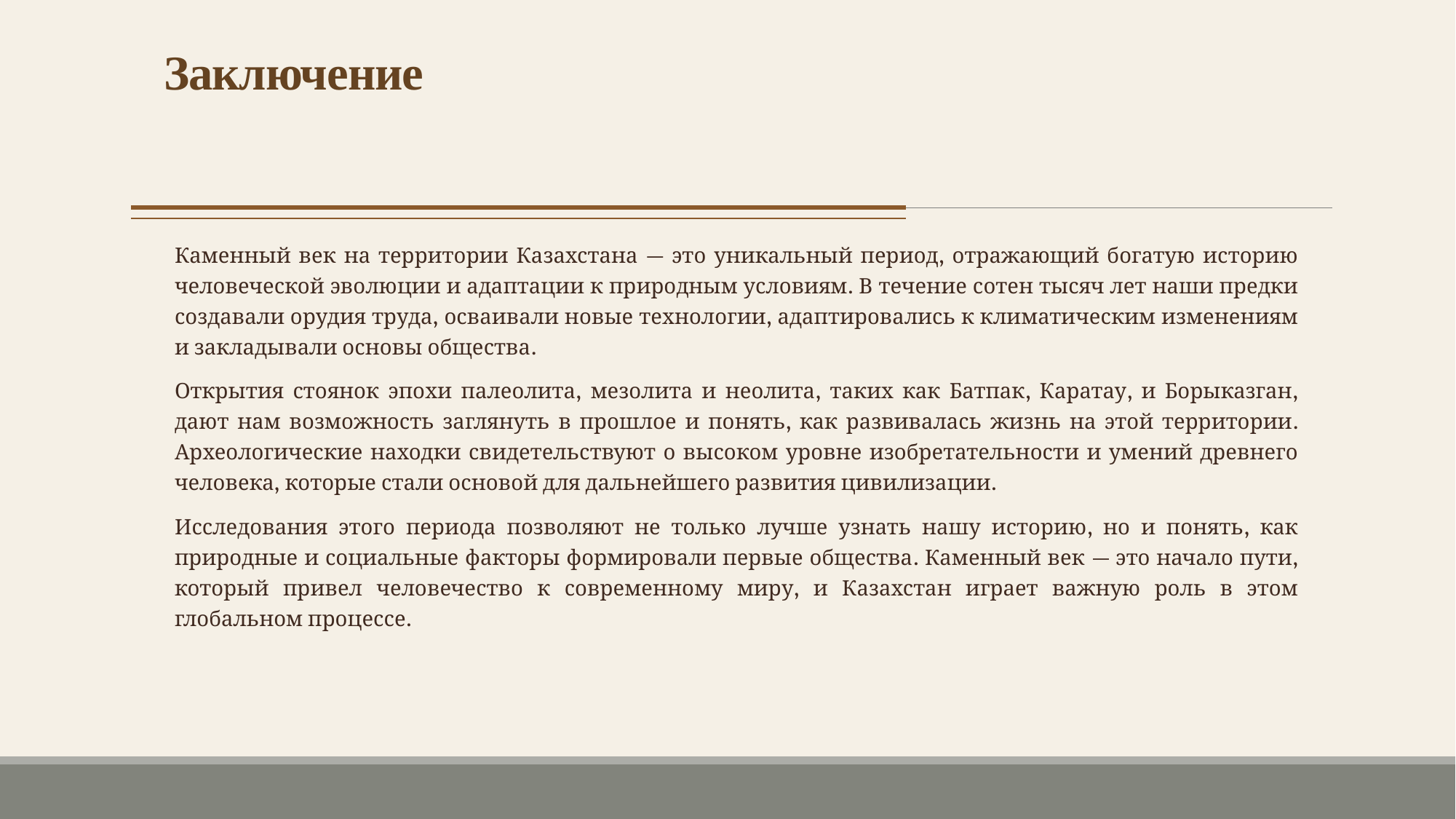

# Заключение
Каменный век на территории Казахстана — это уникальный период, отражающий богатую историю человеческой эволюции и адаптации к природным условиям. В течение сотен тысяч лет наши предки создавали орудия труда, осваивали новые технологии, адаптировались к климатическим изменениям и закладывали основы общества.
Открытия стоянок эпохи палеолита, мезолита и неолита, таких как Батпак, Каратау, и Борыказган, дают нам возможность заглянуть в прошлое и понять, как развивалась жизнь на этой территории. Археологические находки свидетельствуют о высоком уровне изобретательности и умений древнего человека, которые стали основой для дальнейшего развития цивилизации.
Исследования этого периода позволяют не только лучше узнать нашу историю, но и понять, как природные и социальные факторы формировали первые общества. Каменный век — это начало пути, который привел человечество к современному миру, и Казахстан играет важную роль в этом глобальном процессе.